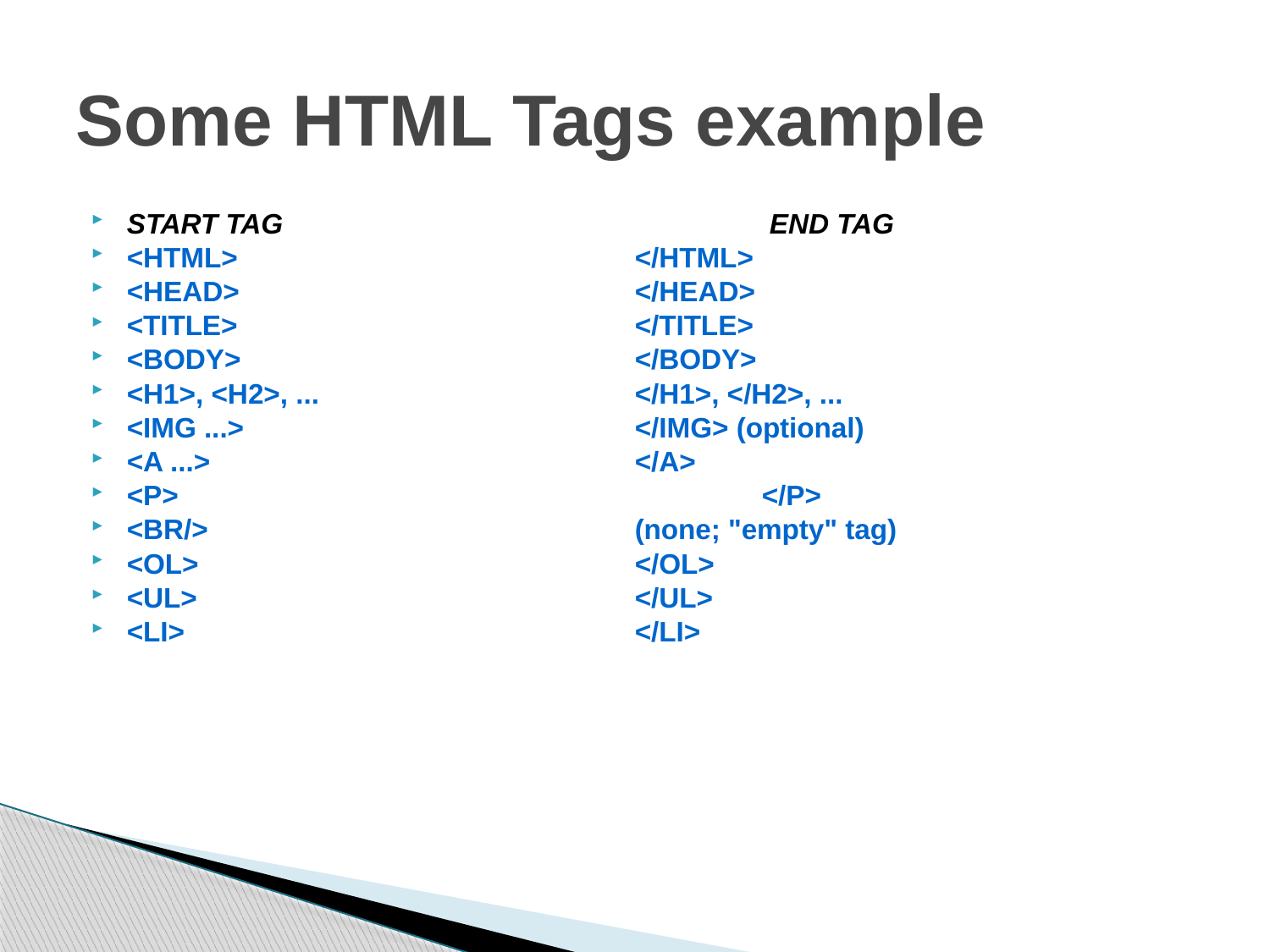

# Some HTML Tags example
START TAG				 END TAG
<HTML>				</HTML>
<HEAD>				</HEAD>
<TITLE>				</TITLE>
<BODY>				</BODY>
<H1>, <H2>, ...			</H1>, </H2>, ...
<IMG ...>				</IMG> (optional)
<A ...>				</A>
<P>					</P>
<BR/>				(none; "empty" tag)
<OL>				</OL>
<UL>				</UL>
<LI>				</LI>